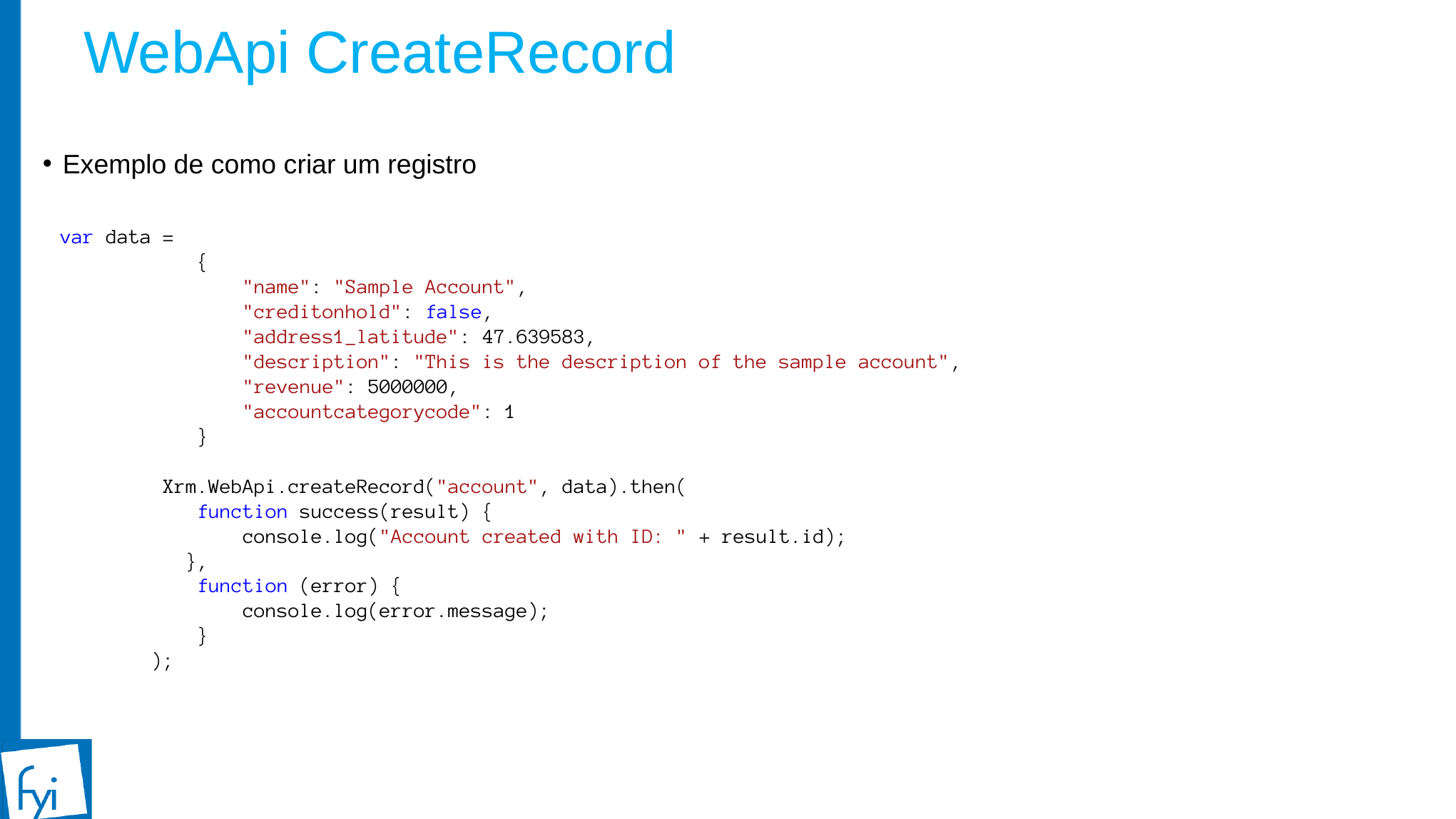

# WebApi CreateRecord
Exemplo de como criar um registro

var data =
            {
                "name": "Sample Account",
                "creditonhold": false,
                "address1_latitude": 47.639583,
                "description": "This is the description of the sample account",
                "revenue": 5000000,
                "accountcategorycode": 1
            }

         Xrm.WebApi.createRecord("account", data).then(
            function success(result) {
                console.log("Account created with ID: " + result.id);
           },
            function (error) {
                console.log(error.message);
            }
        );